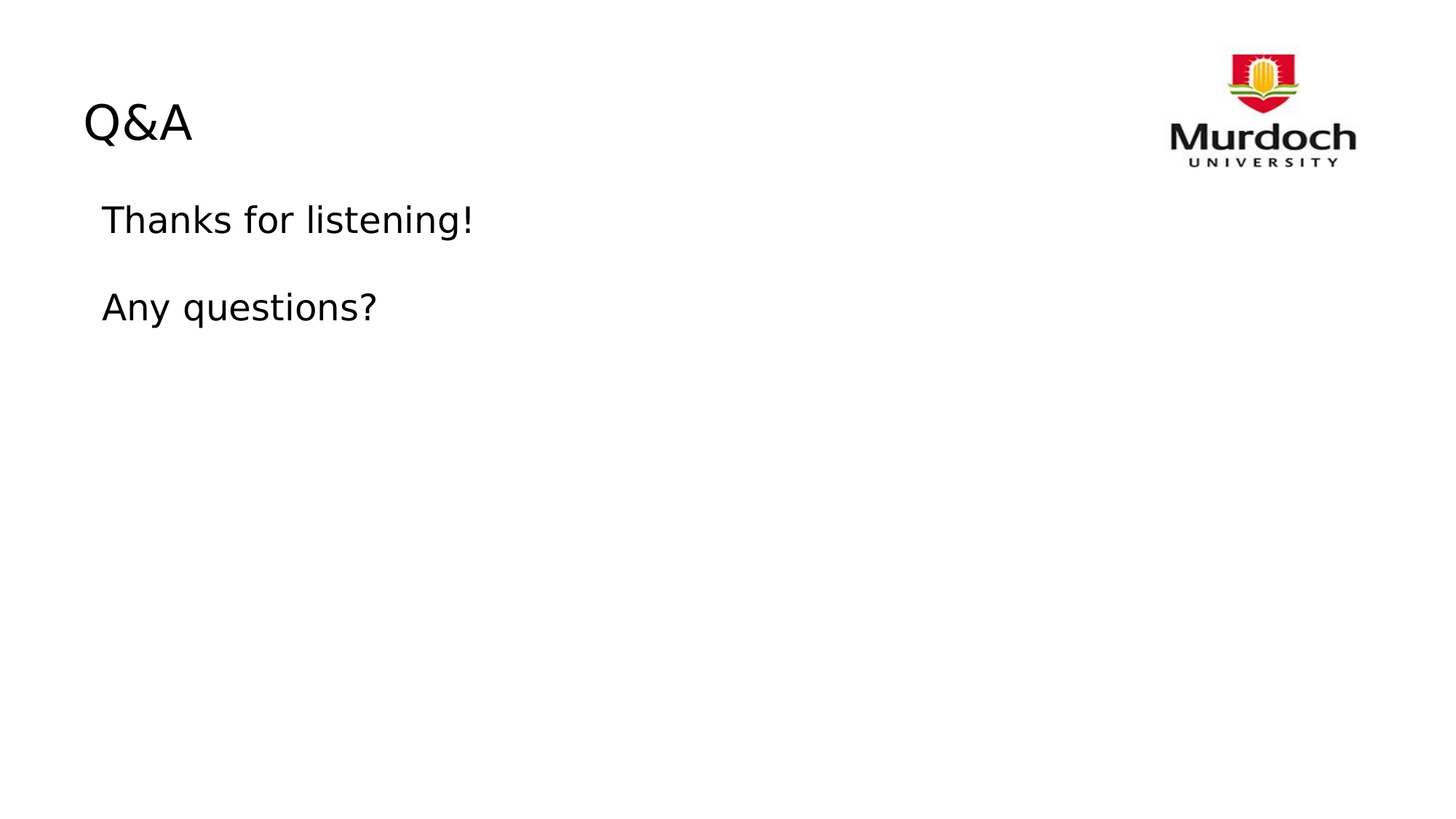

# Q&A
Thanks for listening!

Any questions?